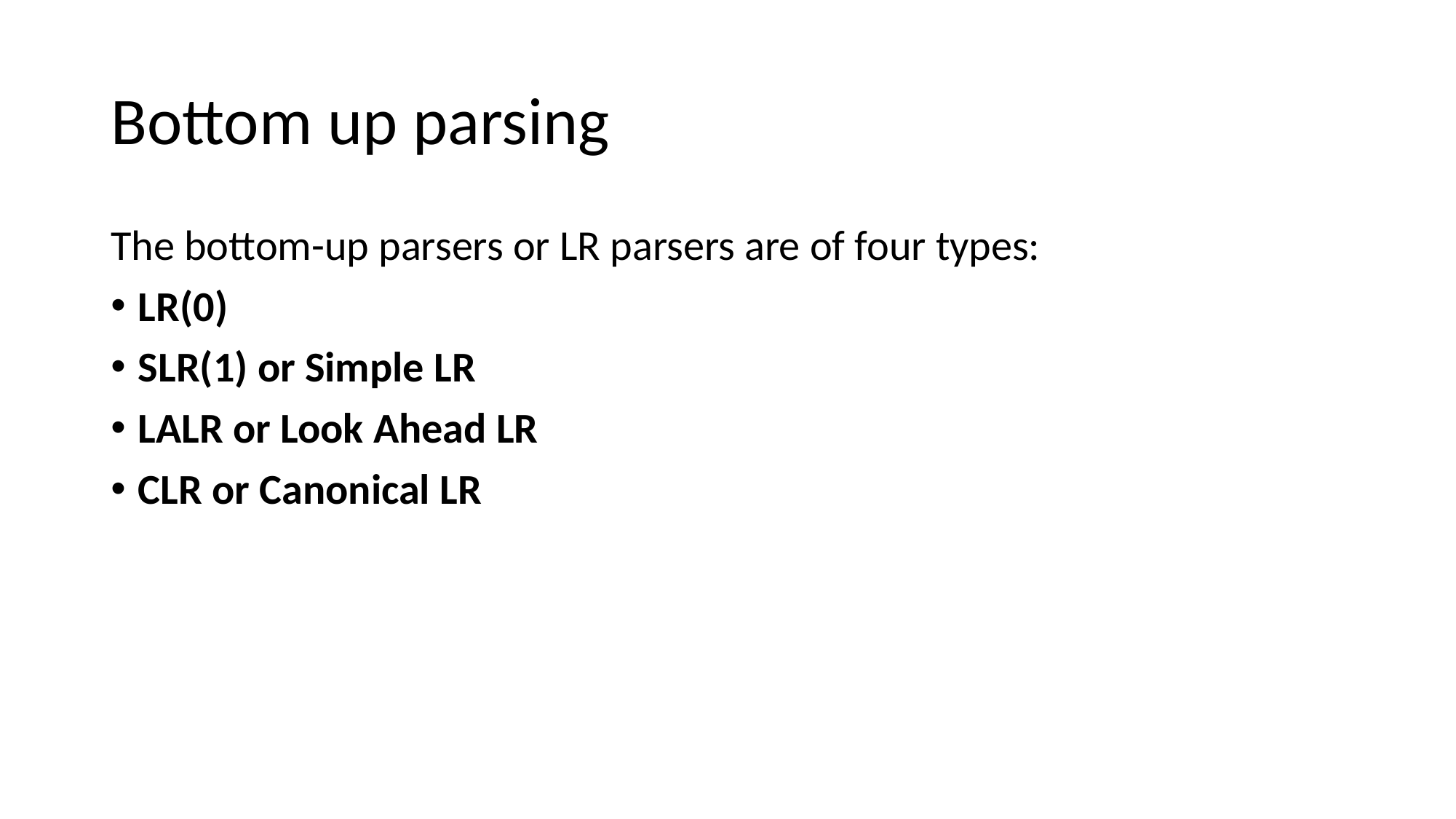

# Bottom up parsing
The bottom-up parsers or LR parsers are of four types:
LR(0)
SLR(1) or Simple LR
LALR or Look Ahead LR
CLR or Canonical LR